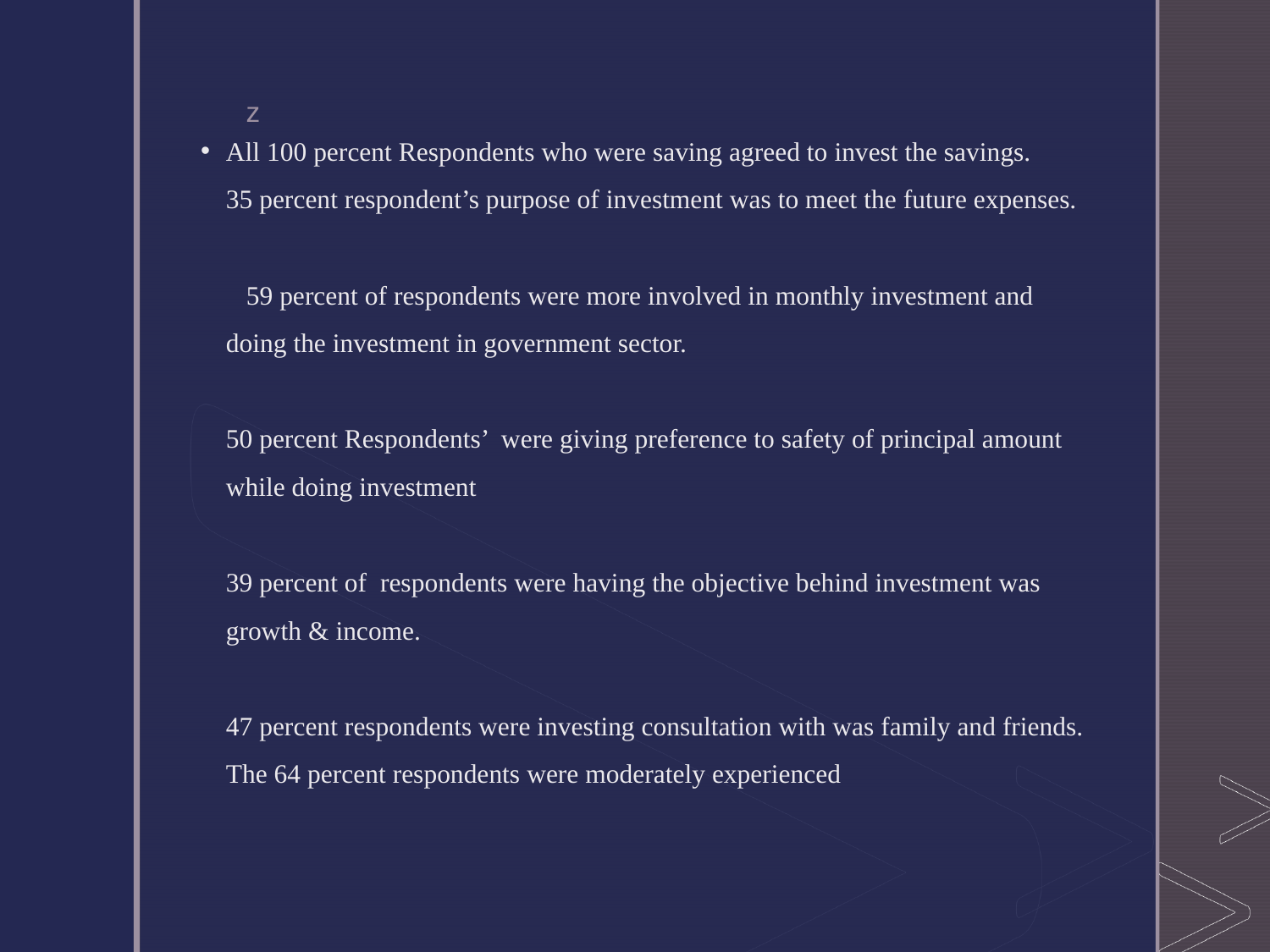

# All 100 percent Respondents who were saving agreed to invest the savings. 35 percent respondent’s purpose of investment was to meet the future expenses. 59 percent of respondents were more involved in monthly investment and doing the investment in government sector. 50 percent Respondents’  were giving preference to safety of principal amount while doing investment 39 percent of  respondents were having the objective behind investment was growth & income. 47 percent respondents were investing consultation with was family and friends. The 64 percent respondents were moderately experienced